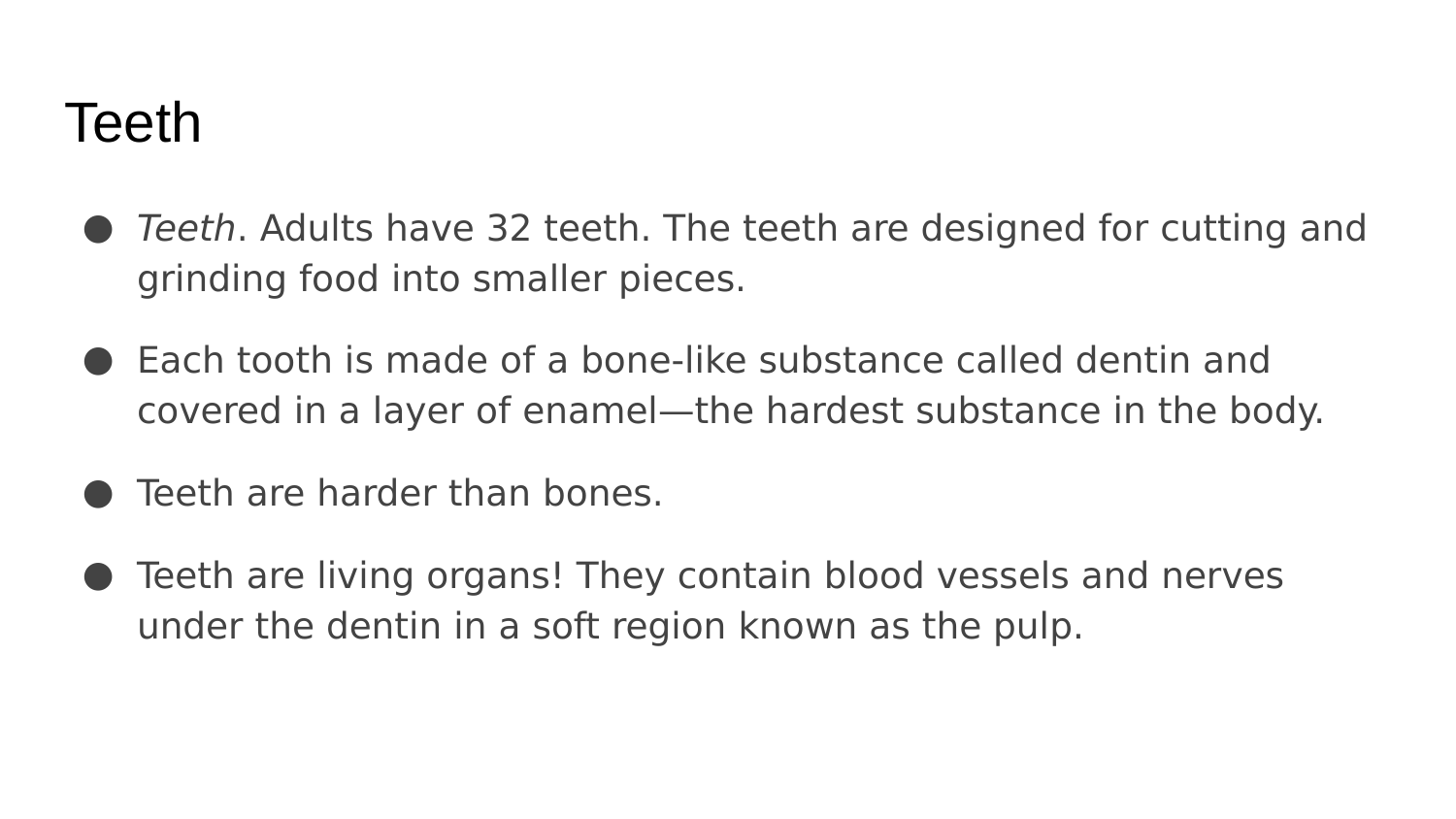

# Teeth
Teeth. Adults have 32 teeth. The teeth are designed for cutting and grinding food into smaller pieces.
Each tooth is made of a bone-like substance called dentin and covered in a layer of enamel—the hardest substance in the body.
Teeth are harder than bones.
Teeth are living organs! They contain blood vessels and nerves under the dentin in a soft region known as the pulp.